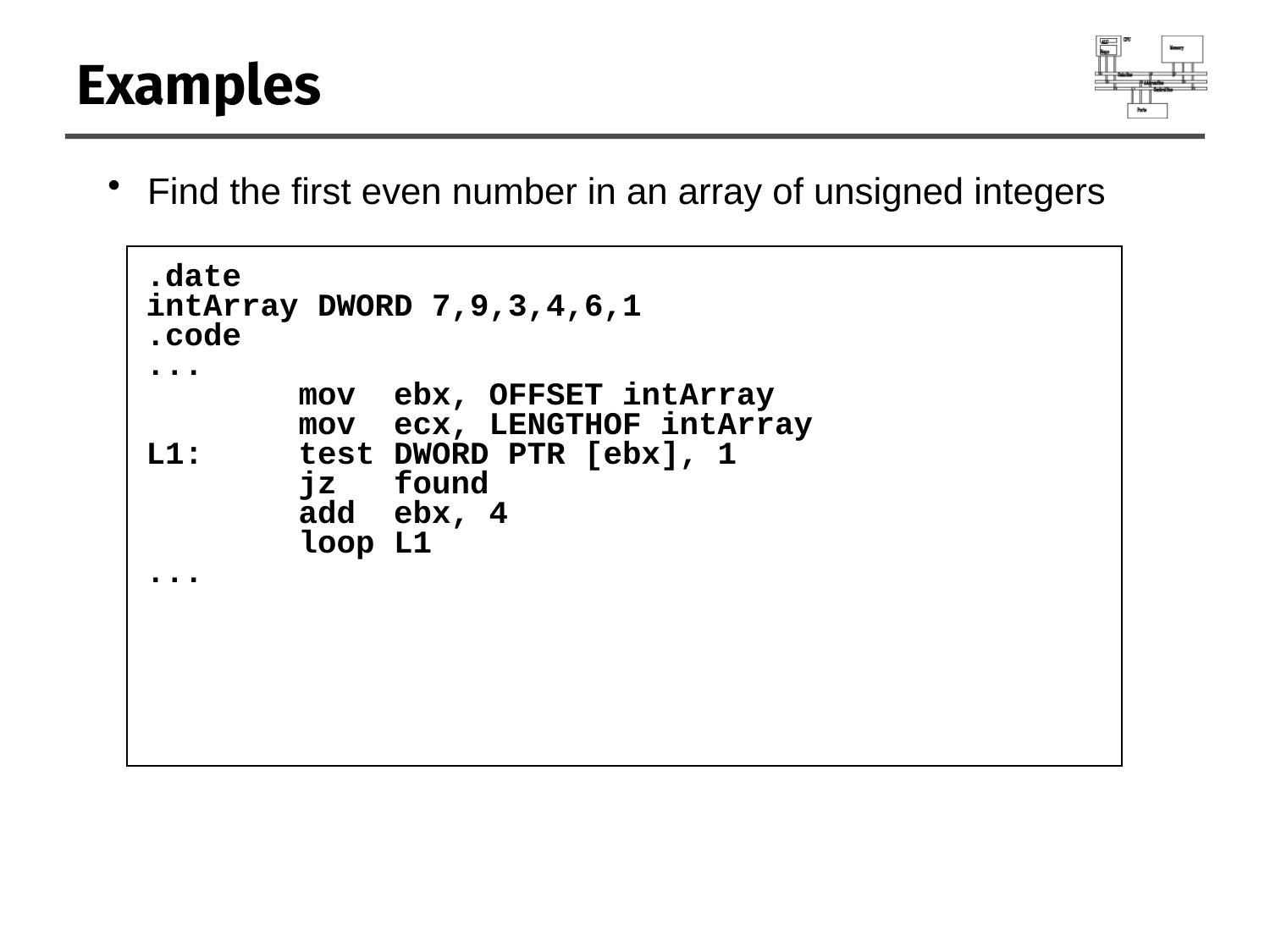

# Examples
Find the first even number in an array of unsigned integers
.date
intArray DWORD 7,9,3,4,6,1
.code
...
        mov  ebx, OFFSET intArray
        mov  ecx, LENGTHOF intArray
L1:     test DWORD PTR [ebx], 1
        jz   found
        add  ebx, 4
        loop L1
...